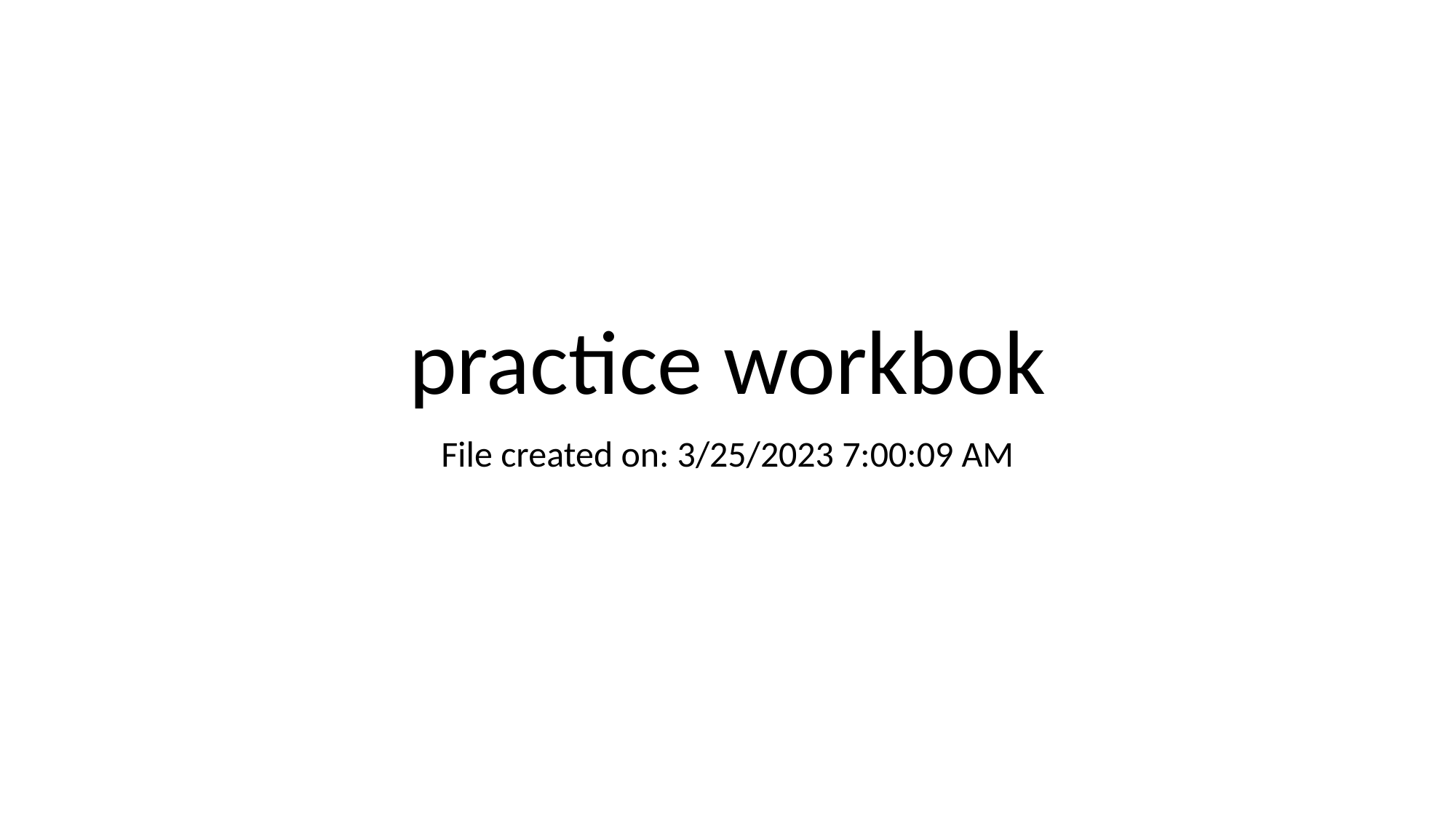

# practice workbok
File created on: 3/25/2023 7:00:09 AM